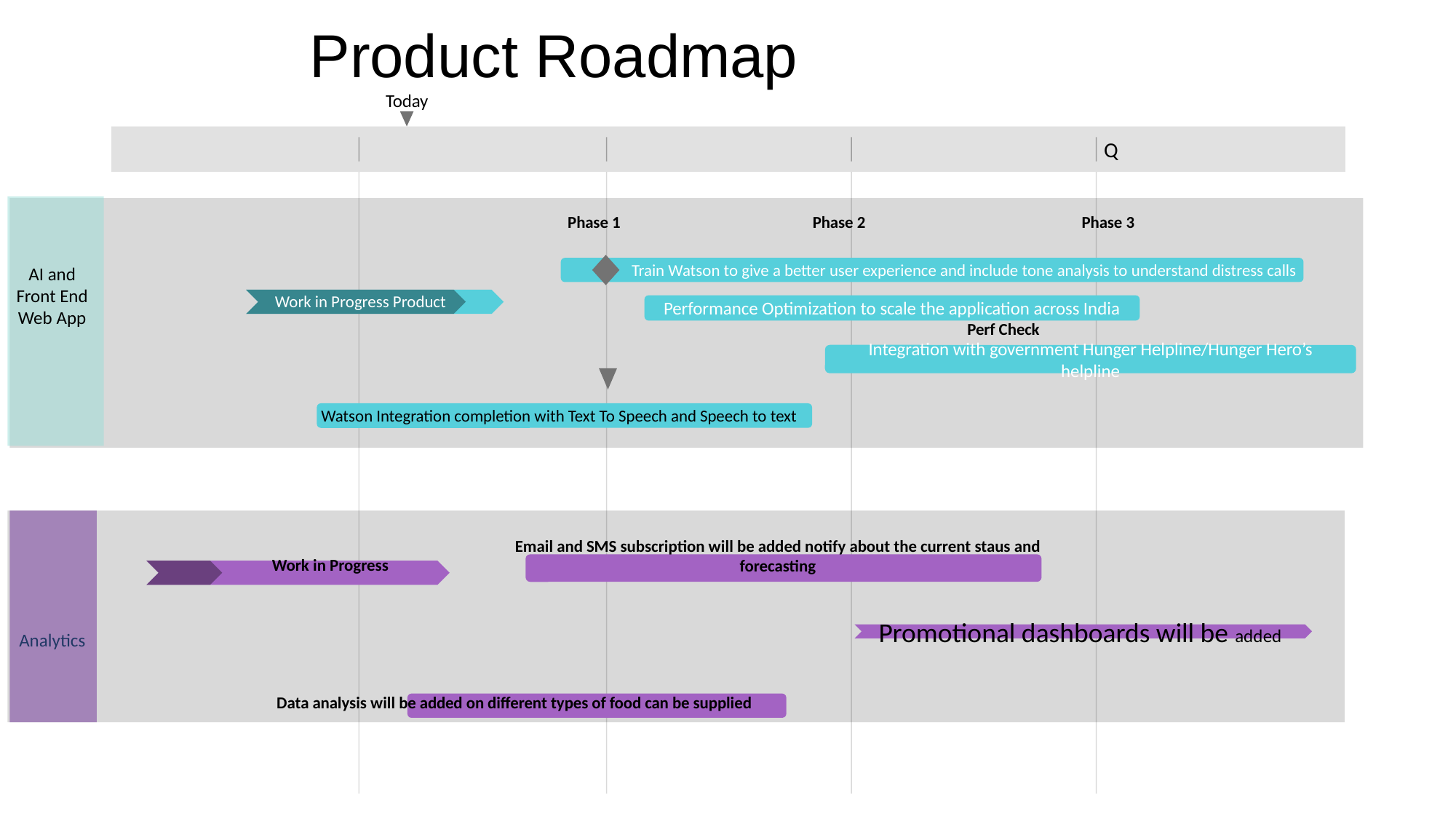

Product Roadmap
Today

Q

Phase 1
Phase 2
Phase 3

Train Watson to give a better user experience and include tone analysis to understand distress calls
AI and Front End Web App

Work in Progress Product

Performance Optimization to scale the application across India

Perf Check

Integration with government Hunger Helpline/Hunger Hero’s helpline

Watson Integration completion with Text To Speech and Speech to text

Email and SMS subscription will be added notify about the current staus and forecasting

Work in Progress

Promotional dashboards will be added
Analytics
Data analysis will be added on different types of food can be supplied